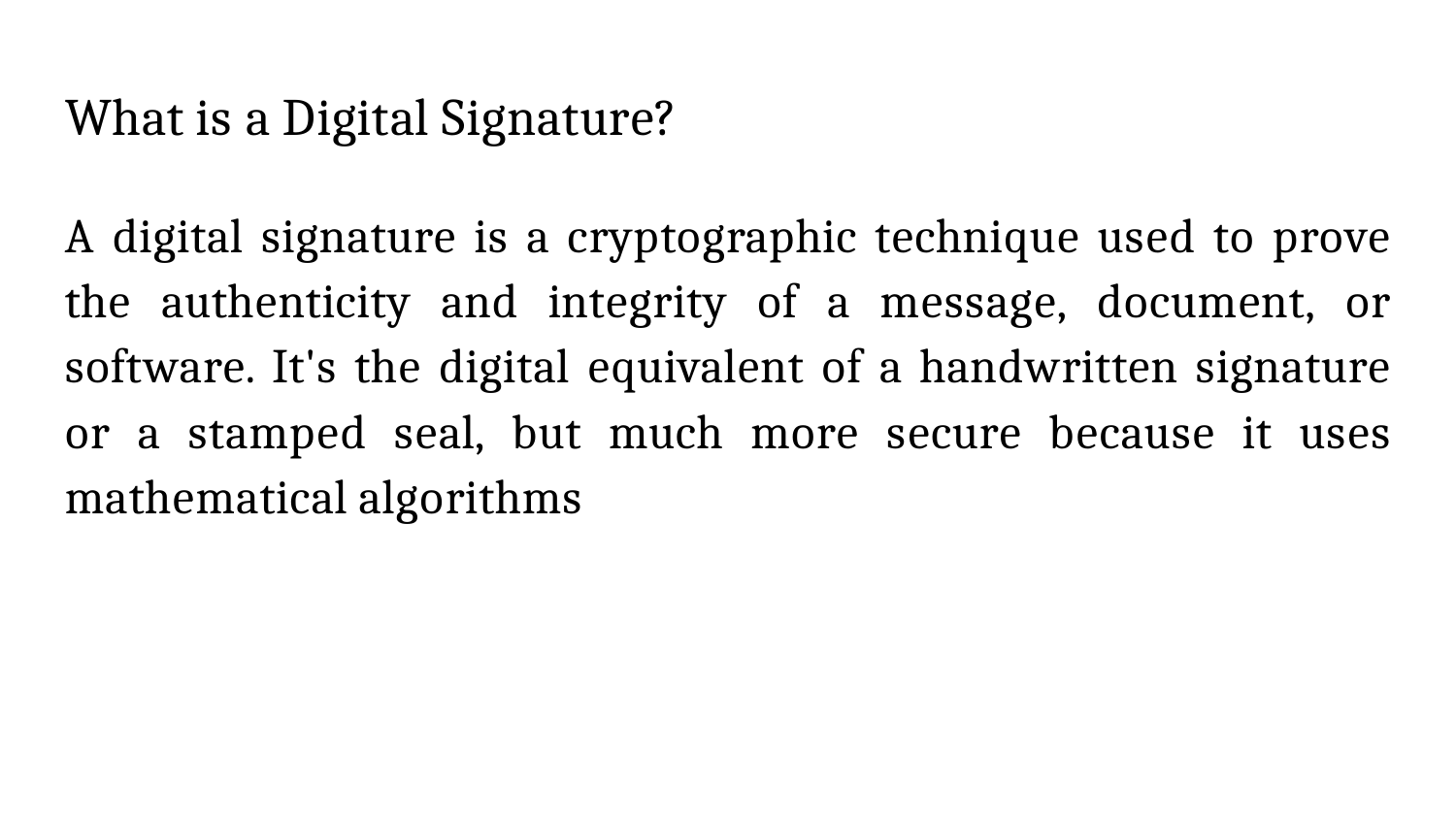

# What is a Digital Signature?
A digital signature is a cryptographic technique used to prove the authenticity and integrity of a message, document, or software. It's the digital equivalent of a handwritten signature or a stamped seal, but much more secure because it uses mathematical algorithms